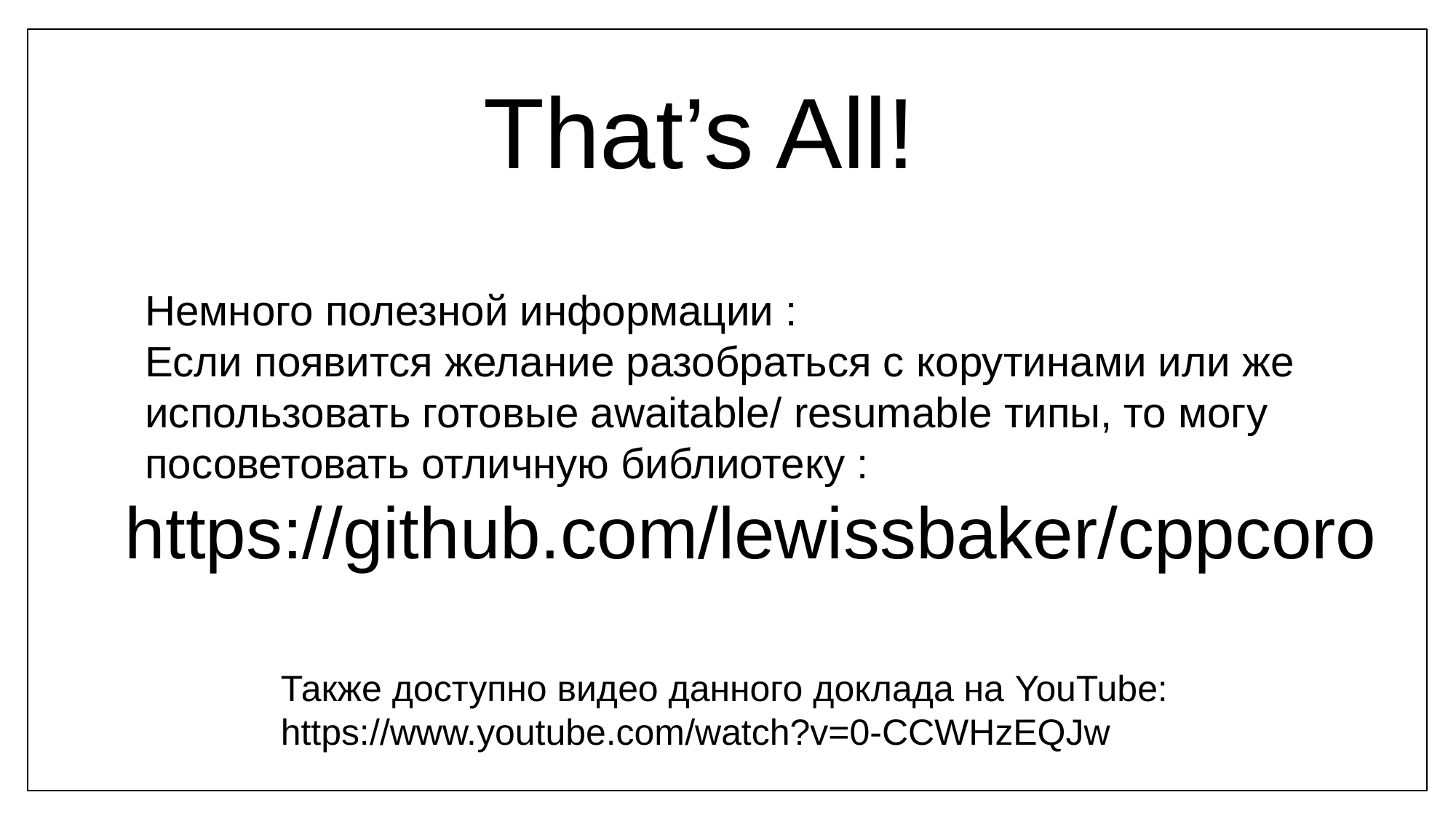

# That’s All!
Немного полезной информации :
Если появится желание разобраться с корутинами или же использовать готовые awaitable/ resumable типы, то могу посоветовать отличную библиотеку :
https://github.com/lewissbaker/cppcoro
Также доступно видео данного доклада на YouTube:
https://www.youtube.com/watch?v=0-CCWHzEQJw